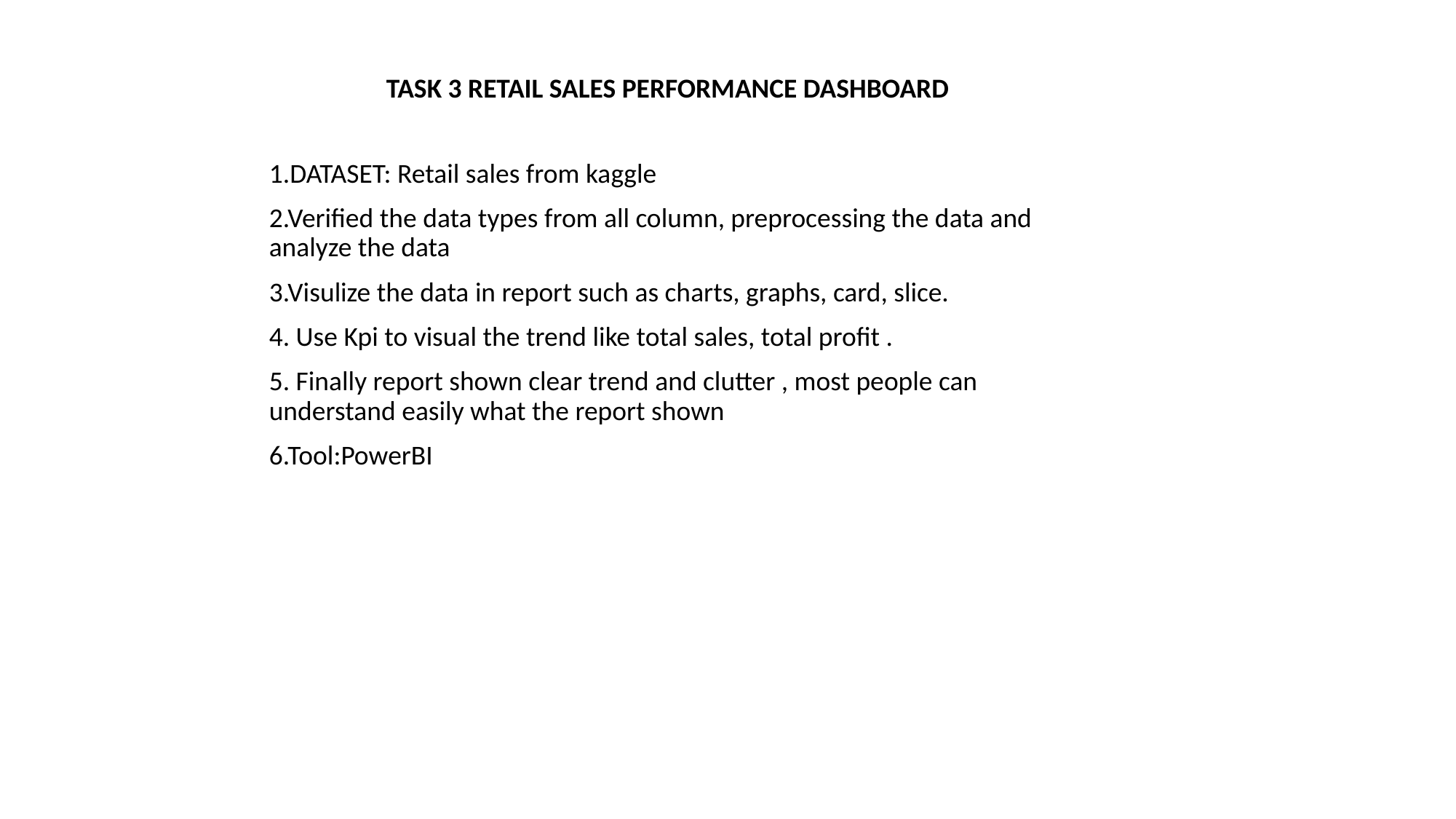

# TASK 3 RETAIL SALES PERFORMANCE DASHBOARD
1.DATASET: Retail sales from kaggle
2.Verified the data types from all column, preprocessing the data and analyze the data
3.Visulize the data in report such as charts, graphs, card, slice.
4. Use Kpi to visual the trend like total sales, total profit .
5. Finally report shown clear trend and clutter , most people can understand easily what the report shown
6.Tool:PowerBI